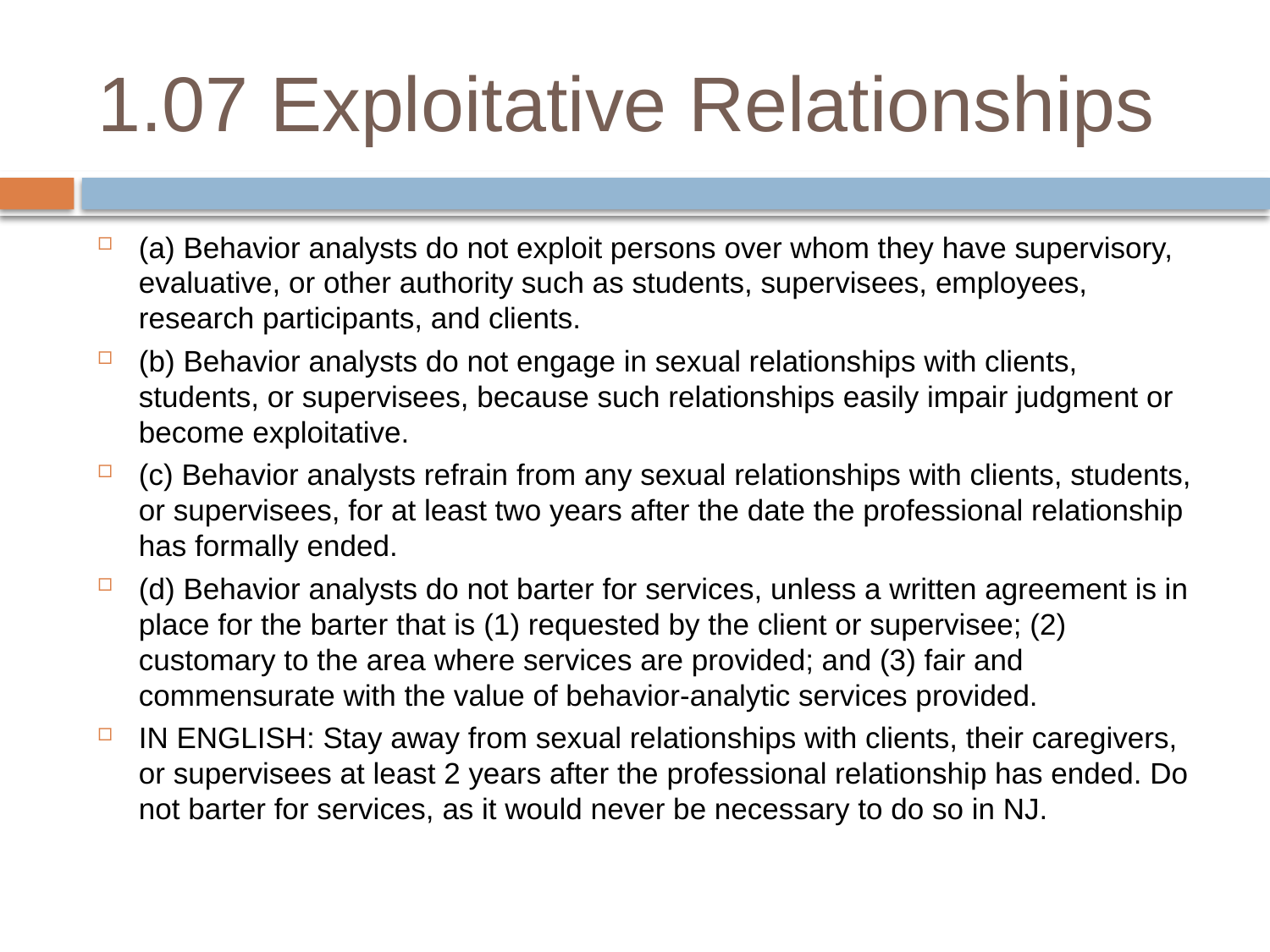

# 1.07 Exploitative Relationships
(a) Behavior analysts do not exploit persons over whom they have supervisory, evaluative, or other authority such as students, supervisees, employees, research participants, and clients.
(b) Behavior analysts do not engage in sexual relationships with clients, students, or supervisees, because such relationships easily impair judgment or become exploitative.
(c) Behavior analysts refrain from any sexual relationships with clients, students, or supervisees, for at least two years after the date the professional relationship has formally ended.
(d) Behavior analysts do not barter for services, unless a written agreement is in place for the barter that is (1) requested by the client or supervisee; (2) customary to the area where services are provided; and (3) fair and commensurate with the value of behavior-analytic services provided.
IN ENGLISH: Stay away from sexual relationships with clients, their caregivers, or supervisees at least 2 years after the professional relationship has ended. Do not barter for services, as it would never be necessary to do so in NJ.